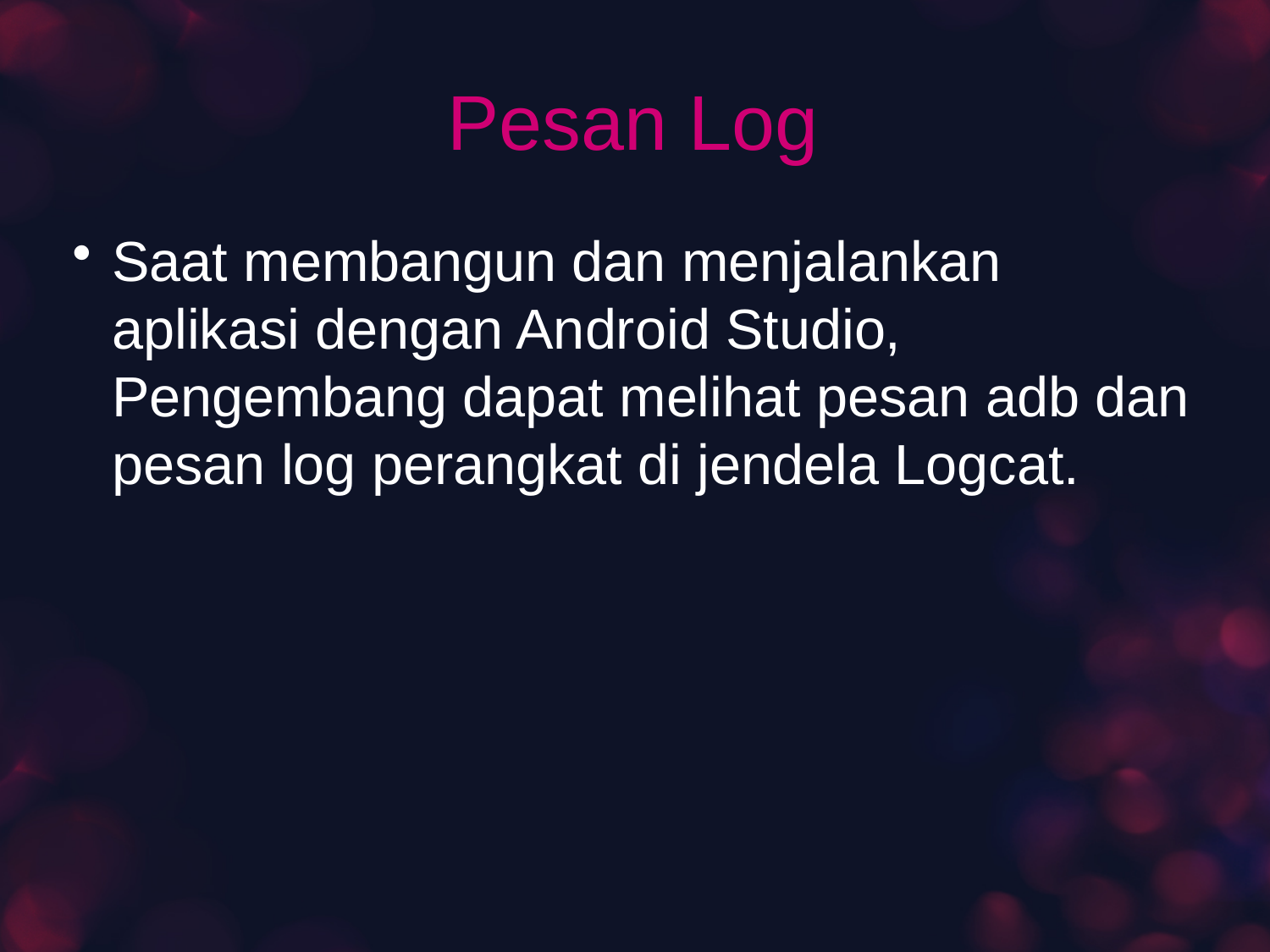

# Pesan Log
Saat membangun dan menjalankan aplikasi dengan Android Studio, Pengembang dapat melihat pesan adb dan pesan log perangkat di jendela Logcat.